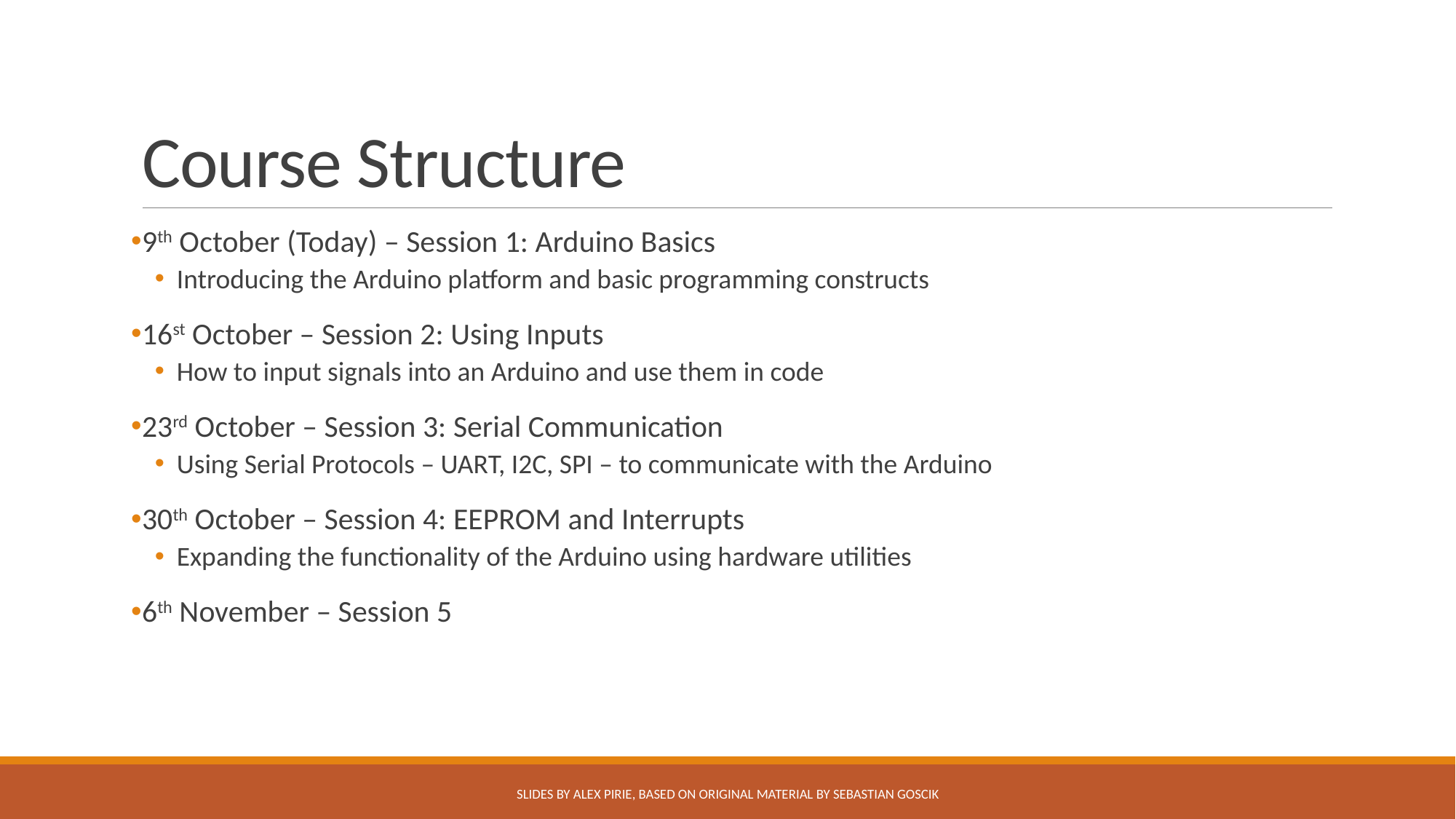

# Course Structure
9th October (Today) – Session 1: Arduino Basics
Introducing the Arduino platform and basic programming constructs
16st October – Session 2: Using Inputs
How to input signals into an Arduino and use them in code
23rd October – Session 3: Serial Communication
Using Serial Protocols – UART, I2C, SPI – to communicate with the Arduino
30th October – Session 4: EEPROM and Interrupts
Expanding the functionality of the Arduino using hardware utilities
6th November – Session 5
Slides by Alex Pirie, based on original material by Sebastian Goscik